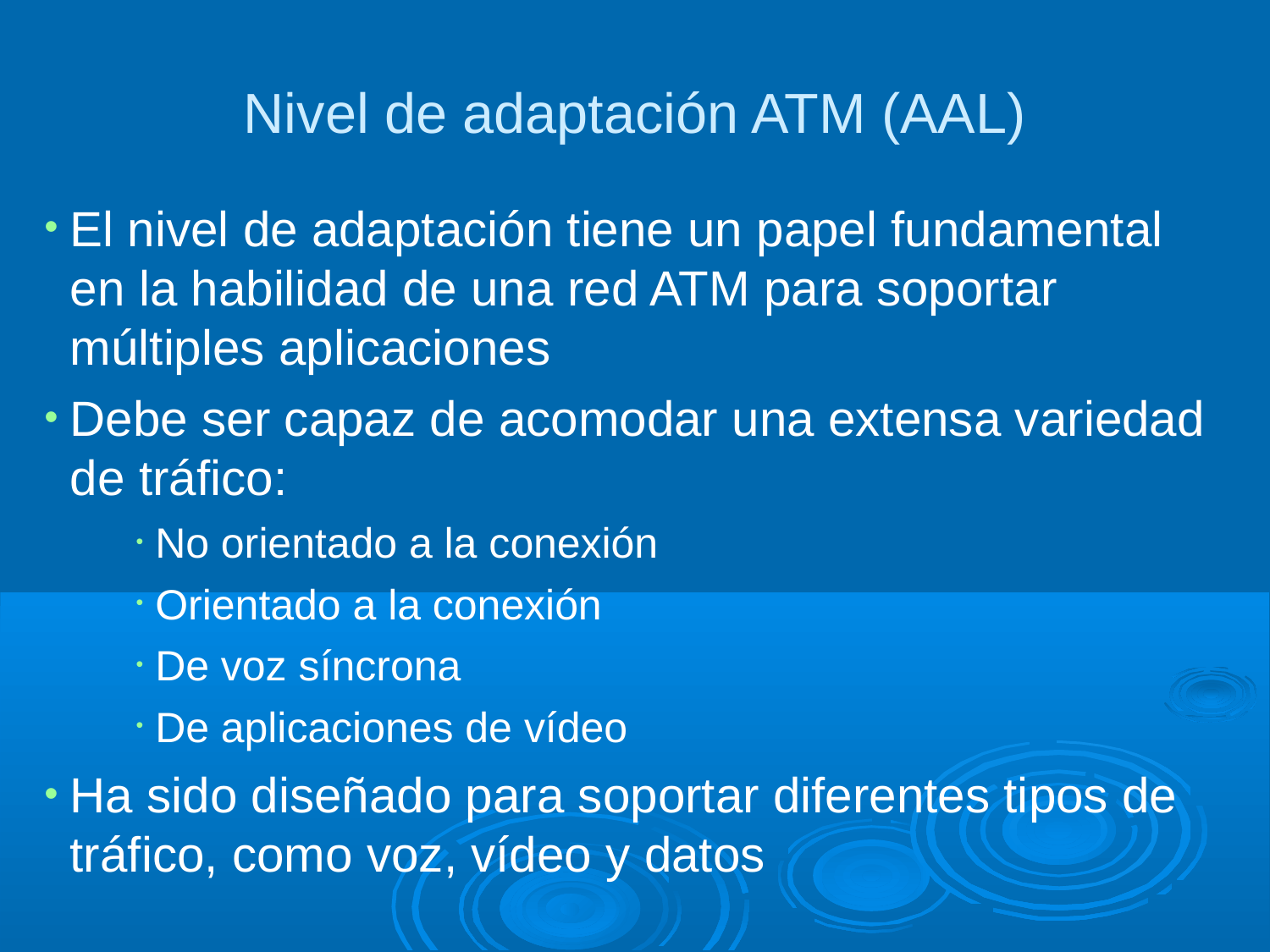

Nivel de adaptación ATM (AAL)
El nivel de adaptación tiene un papel fundamental en la habilidad de una red ATM para soportar múltiples aplicaciones
Debe ser capaz de acomodar una extensa variedad de tráfico:
 No orientado a la conexión
 Orientado a la conexión
 De voz síncrona
 De aplicaciones de vídeo
Ha sido diseñado para soportar diferentes tipos de tráfico, como voz, vídeo y datos